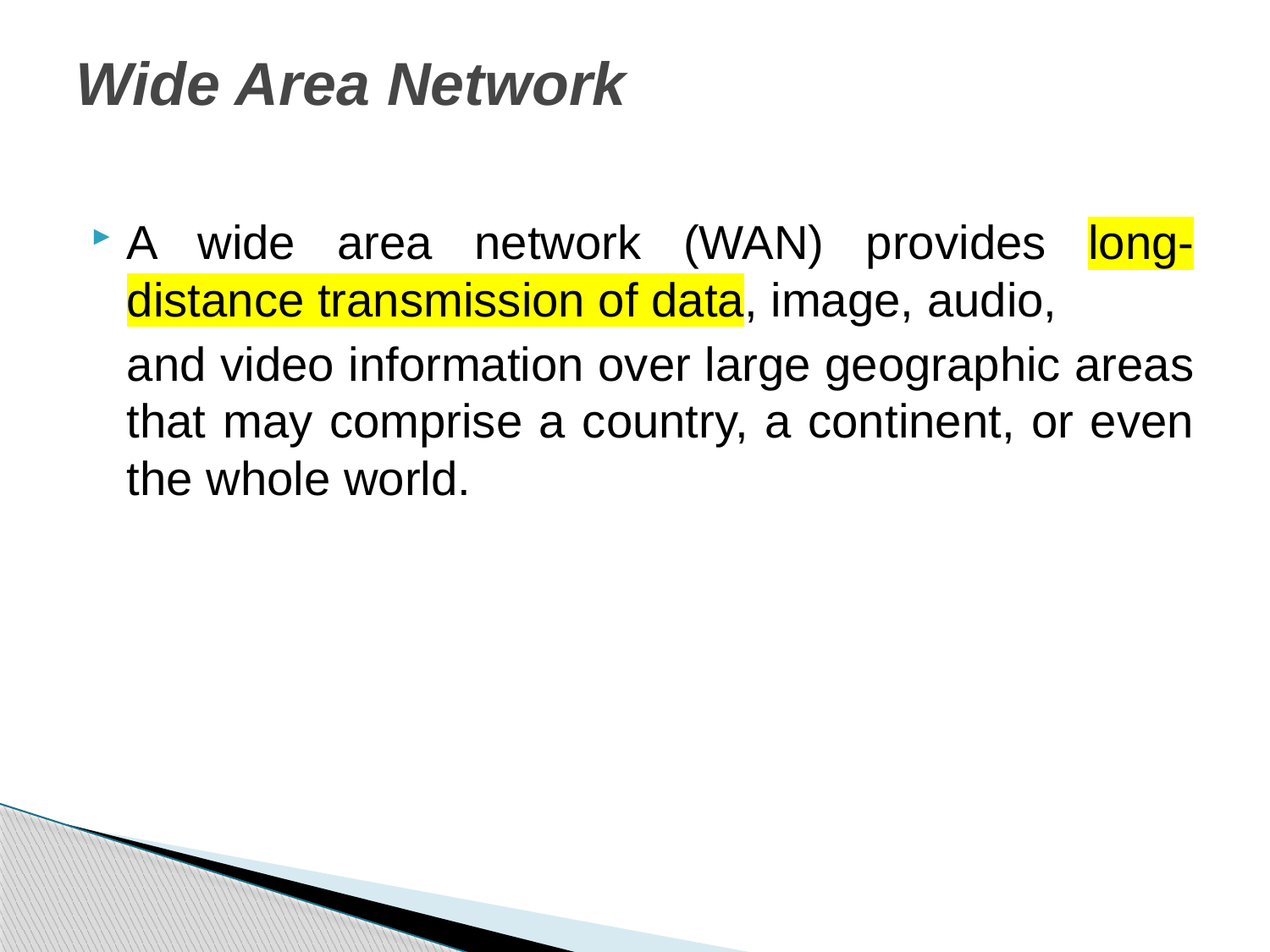

# Wide Area Network
A wide area network (WAN) provides long-distance transmission of data, image, audio,
	and video information over large geographic areas that may comprise a country, a continent, or even the whole world.